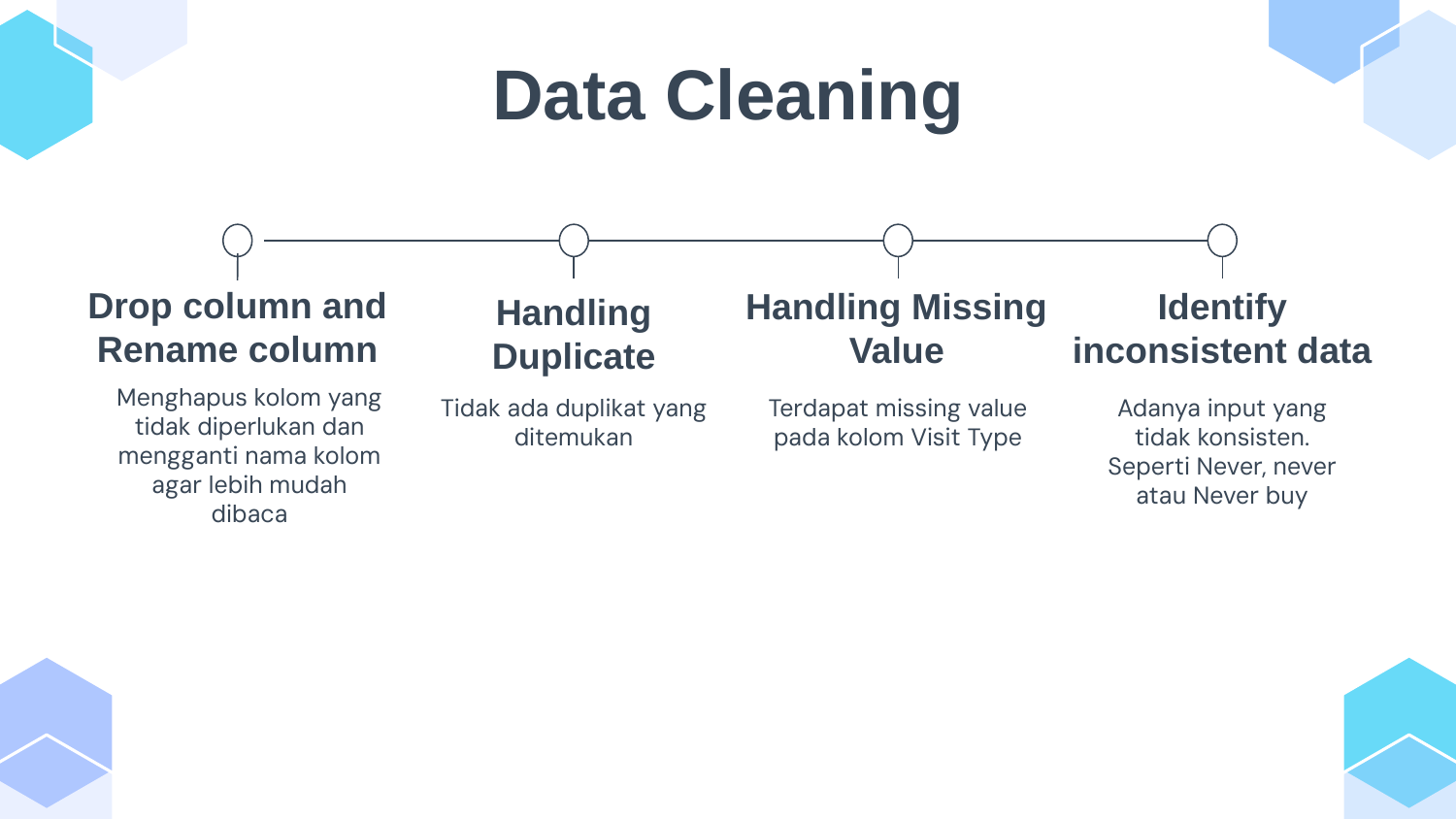

# Data Cleaning

Drop column and Rename column
Handling Missing Value
Identify inconsistent data
Handling Duplicate
Tidak ada duplikat yang ditemukan
Terdapat missing value pada kolom Visit Type
Adanya input yang tidak konsisten.
Seperti Never, never atau Never buy
Menghapus kolom yang tidak diperlukan dan mengganti nama kolom agar lebih mudah dibaca